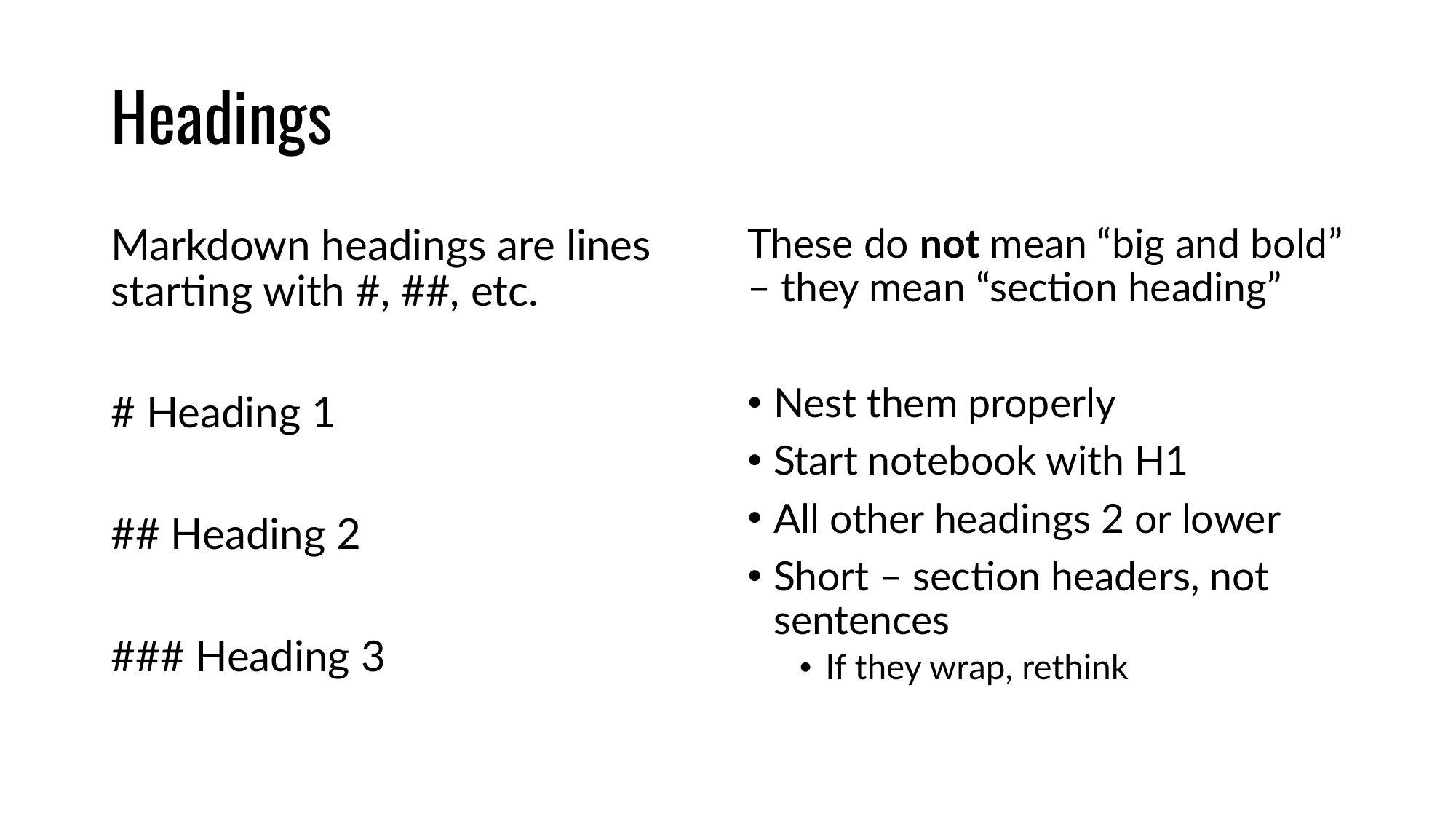

# Headings
Markdown headings are lines starting with #, ##, etc.

# Heading 1

## Heading 2

### Heading 3
These do not mean “big and bold” – they mean “section heading”

Nest them properly
Start notebook with H1
All other headings 2 or lower
Short – section headers, not sentences
If they wrap, rethink